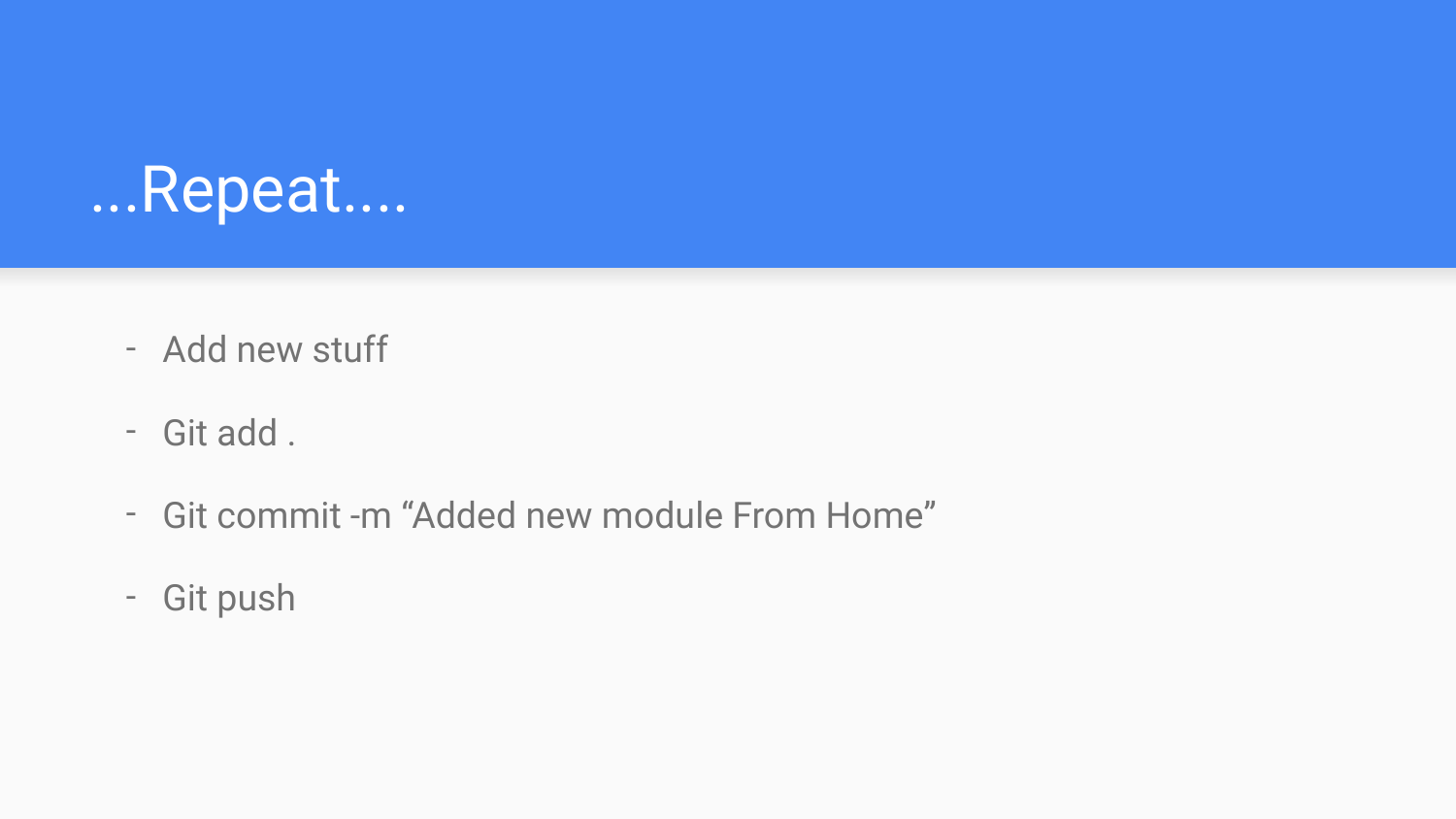

# ...Repeat....
Add new stuff
Git add .
Git commit -m “Added new module From Home”
Git push